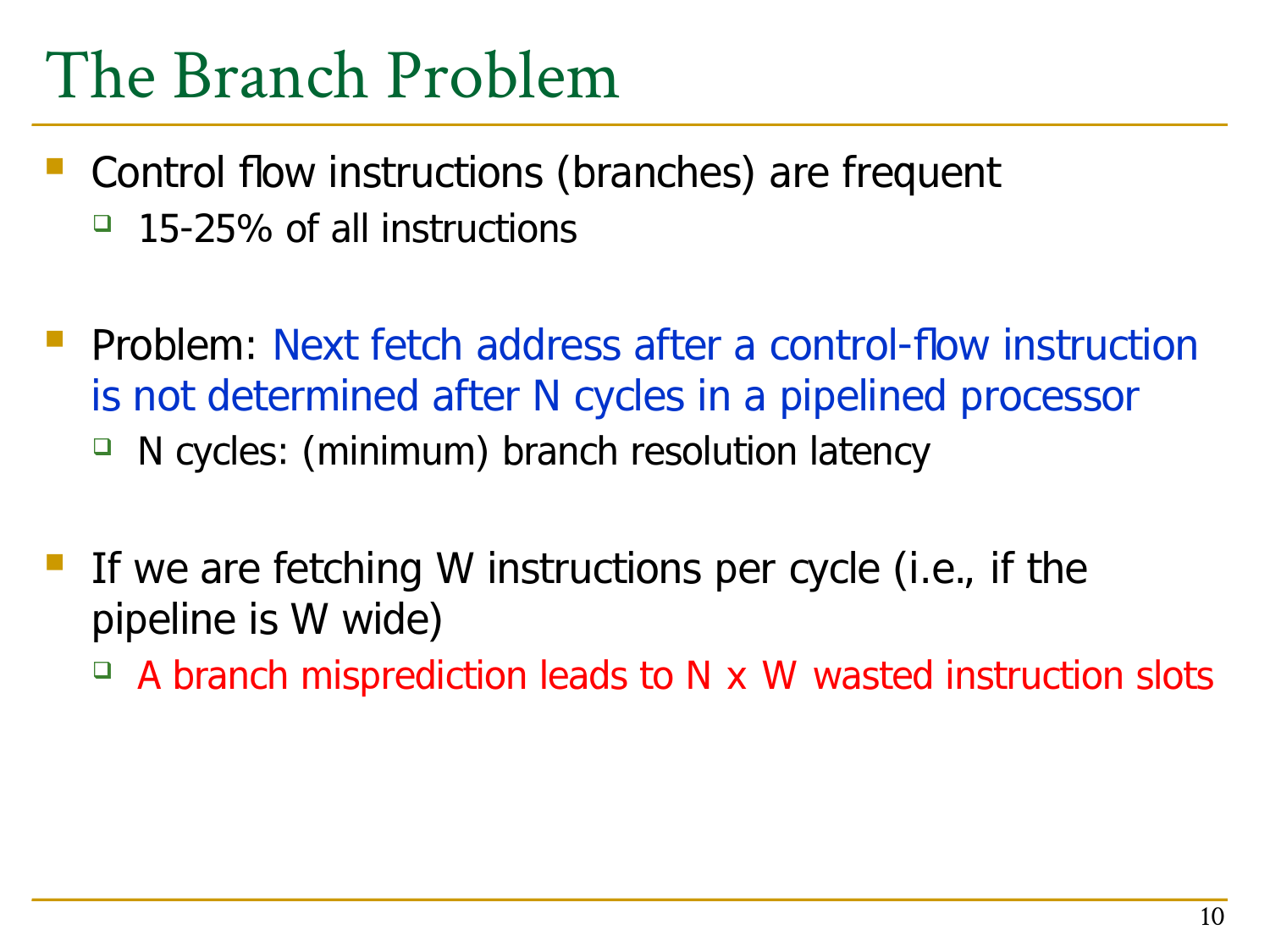

# The Branch Problem
Control flow instructions (branches) are frequent
15-25% of all instructions

Problem: Next fetch address after a control-flow instruction is not determined after N cycles in a pipelined processor
N cycles: (minimum) branch resolution latency

If we are fetching W instructions per cycle (i.e., if the pipeline is W wide)
A branch misprediction leads to N x W wasted instruction slots

10